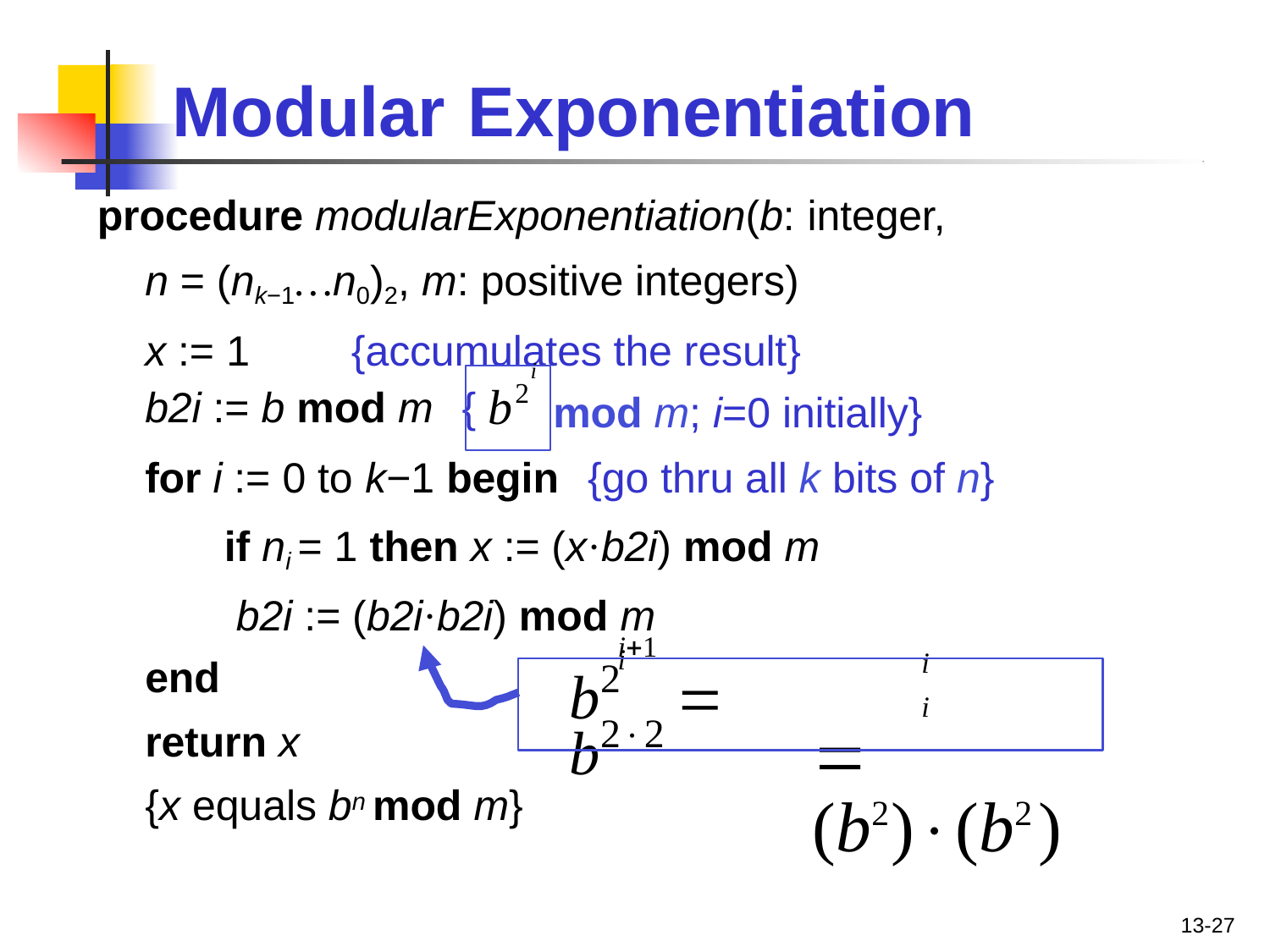

# Modular	Exponentiation

procedure modularExponentiation(b: integer,
n = (nk−1…n0)2, m: positive integers)
x := 1	{accumulates the result}
i
b2i := b mod m	{ b2

mod m; i=0 initially}
for i := 0 to k−1 begin	{go thru all k bits of n}
if ni = 1 then x := (x·b2i) mod m  b2i := (b2i·b2i) mod m
i+1	i
b2	= b2⋅2
end  return x

i	i
= (b2 )⋅(b2 )

{x equals bn mod m}
13-27